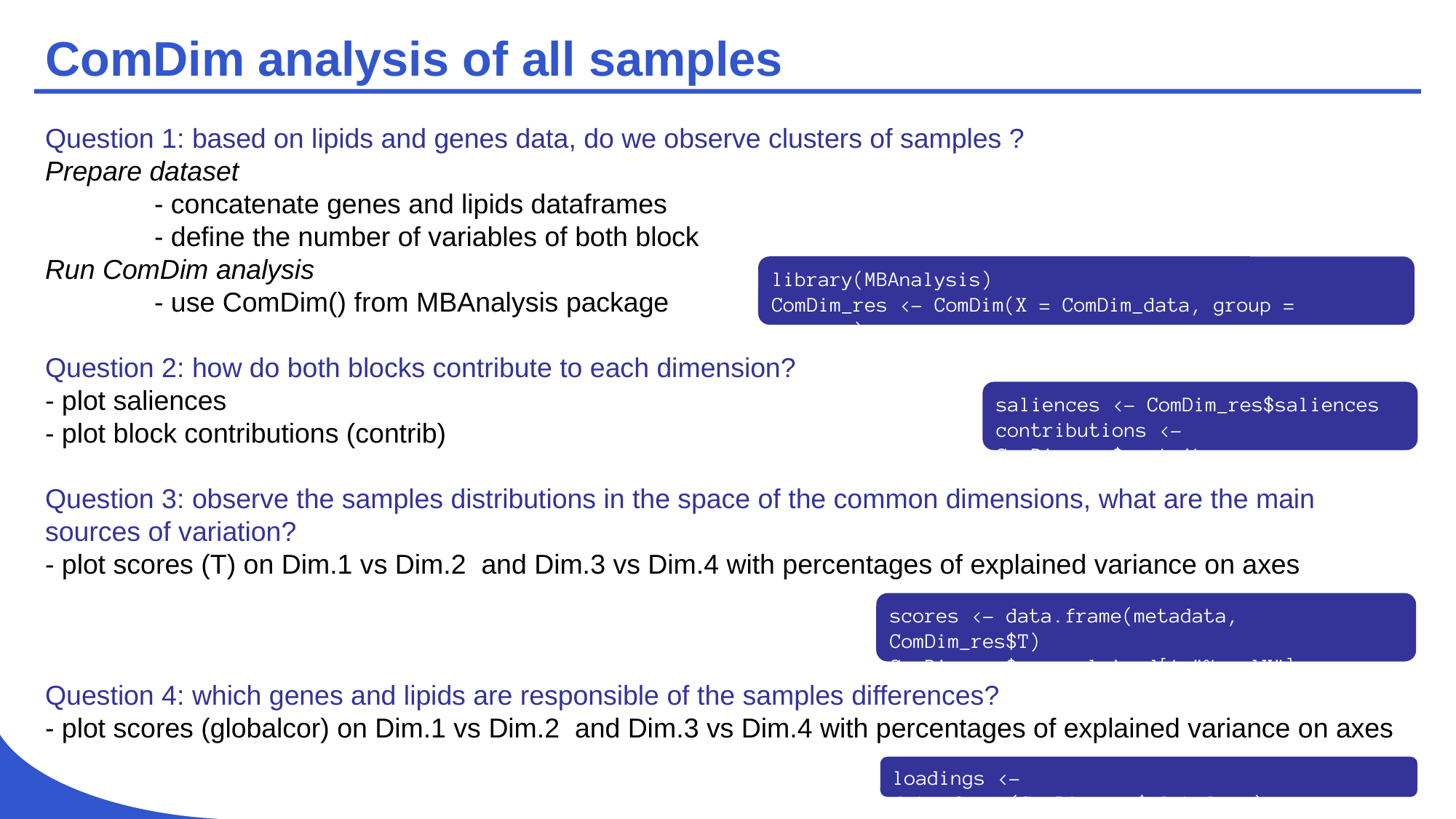

# ComDim analysis of all samples
Question 1: based on lipids and genes data, do we observe clusters of samples ?
Prepare dataset
	- concatenate genes and lipids dataframes
	- define the number of variables of both block
Run ComDim analysis
	- use ComDim() from MBAnalysis package

Question 2: how do both blocks contribute to each dimension?
- plot saliences
- plot block contributions (contrib)

Question 3: observe the samples distributions in the space of the common dimensions, what are the main sources of variation?
- plot scores (T) on Dim.1 vs Dim.2  and Dim.3 vs Dim.4 with percentages of explained variance on axes

Question 4: which genes and lipids are responsible of the samples differences?
- plot scores (globalcor) on Dim.1 vs Dim.2  and Dim.3 vs Dim.4 with percentages of explained variance on axes

library(MBAnalysis)
ComDim_res <- ComDim(X = ComDim_data, group = n_group)
saliences <- ComDim_res$saliences
contributions <- ComDim_res$contrib
scores <- data.frame(metadata, ComDim_res$T)
ComDim_res$cumexplained[1,"%explX"]
loadings <- data.frame(ComDim_res$globalcor)